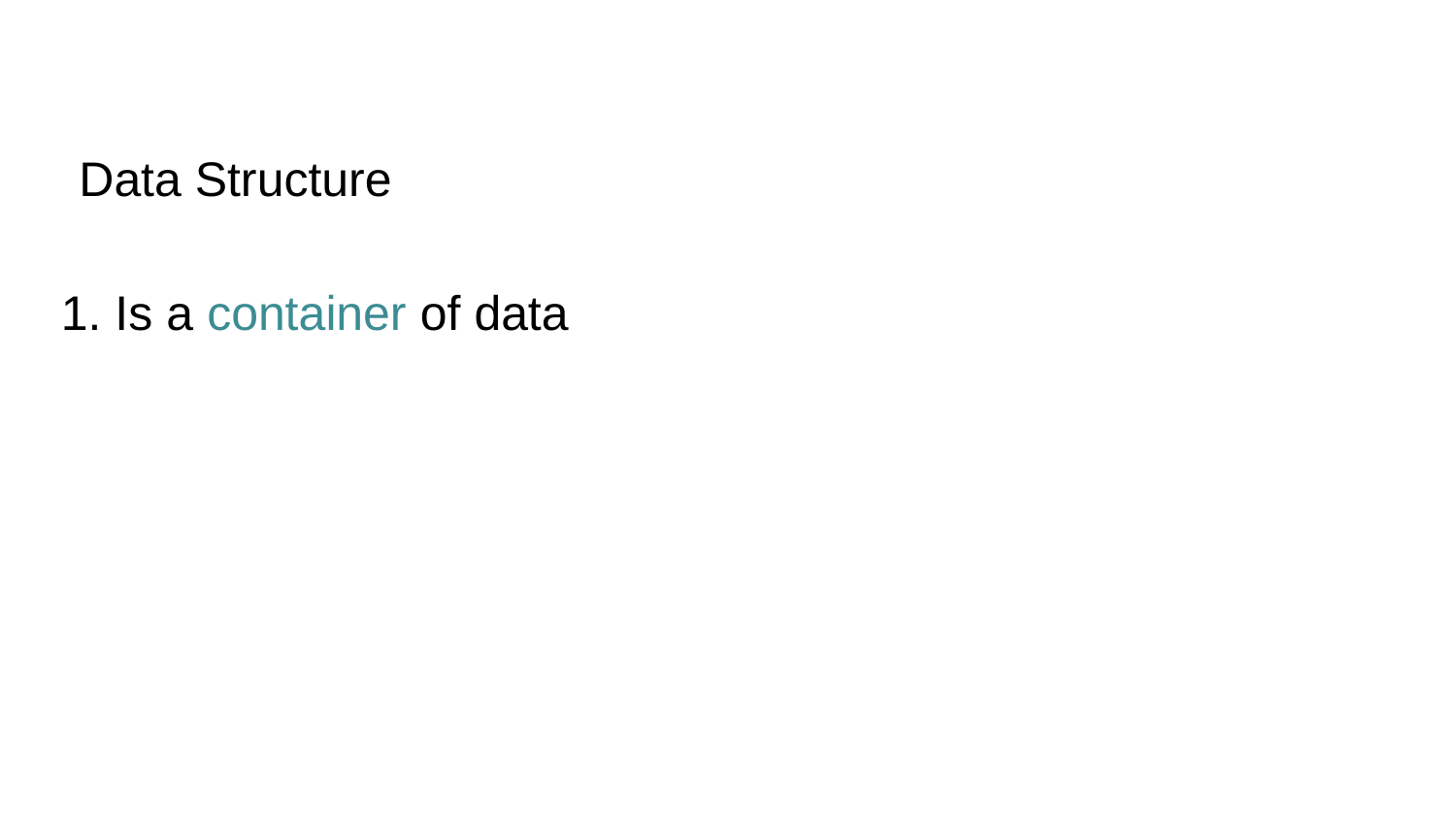

Data Structure

1. Is a container of data